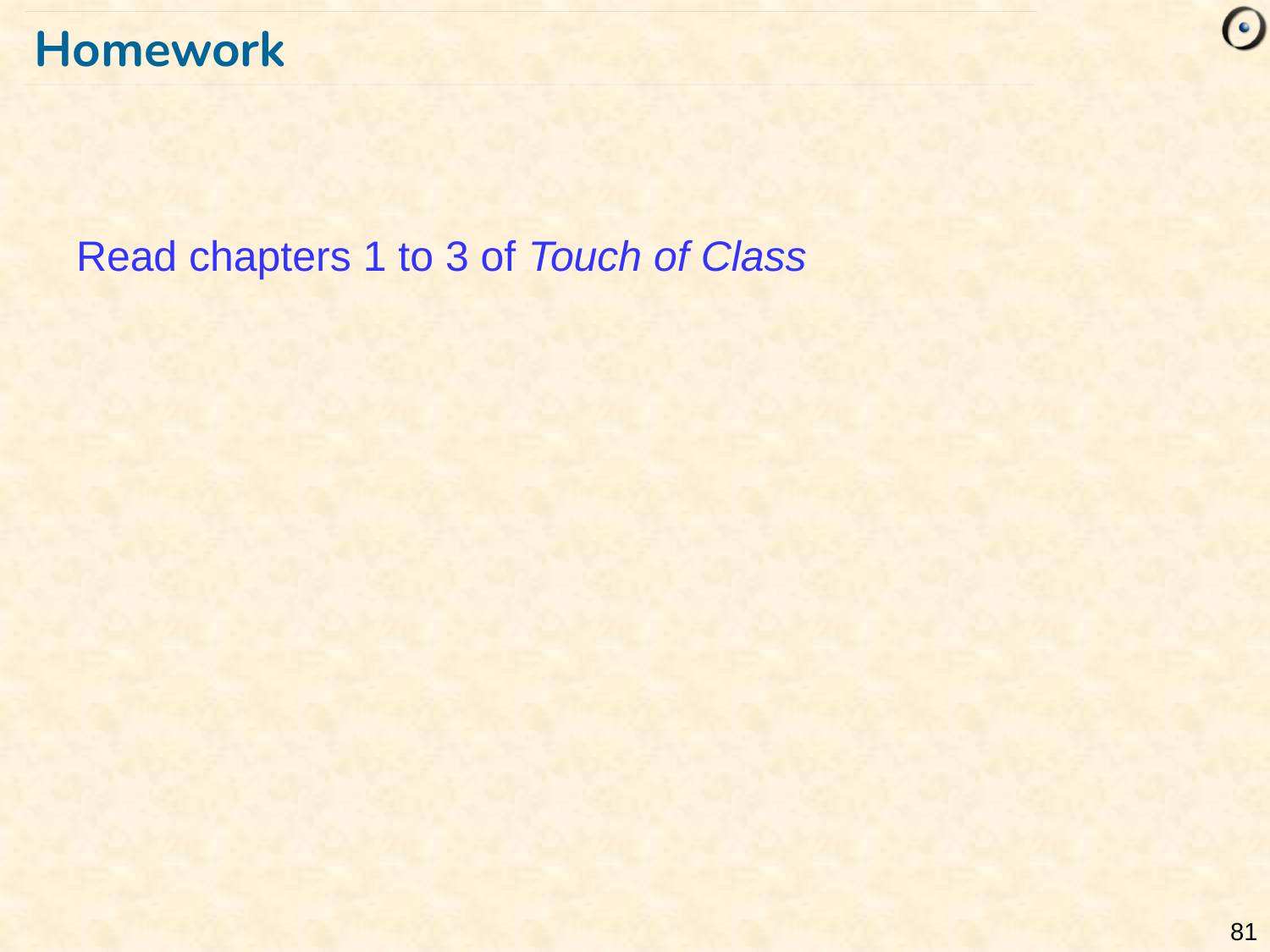

# Homework
Read chapters 1 to 3 of Touch of Class